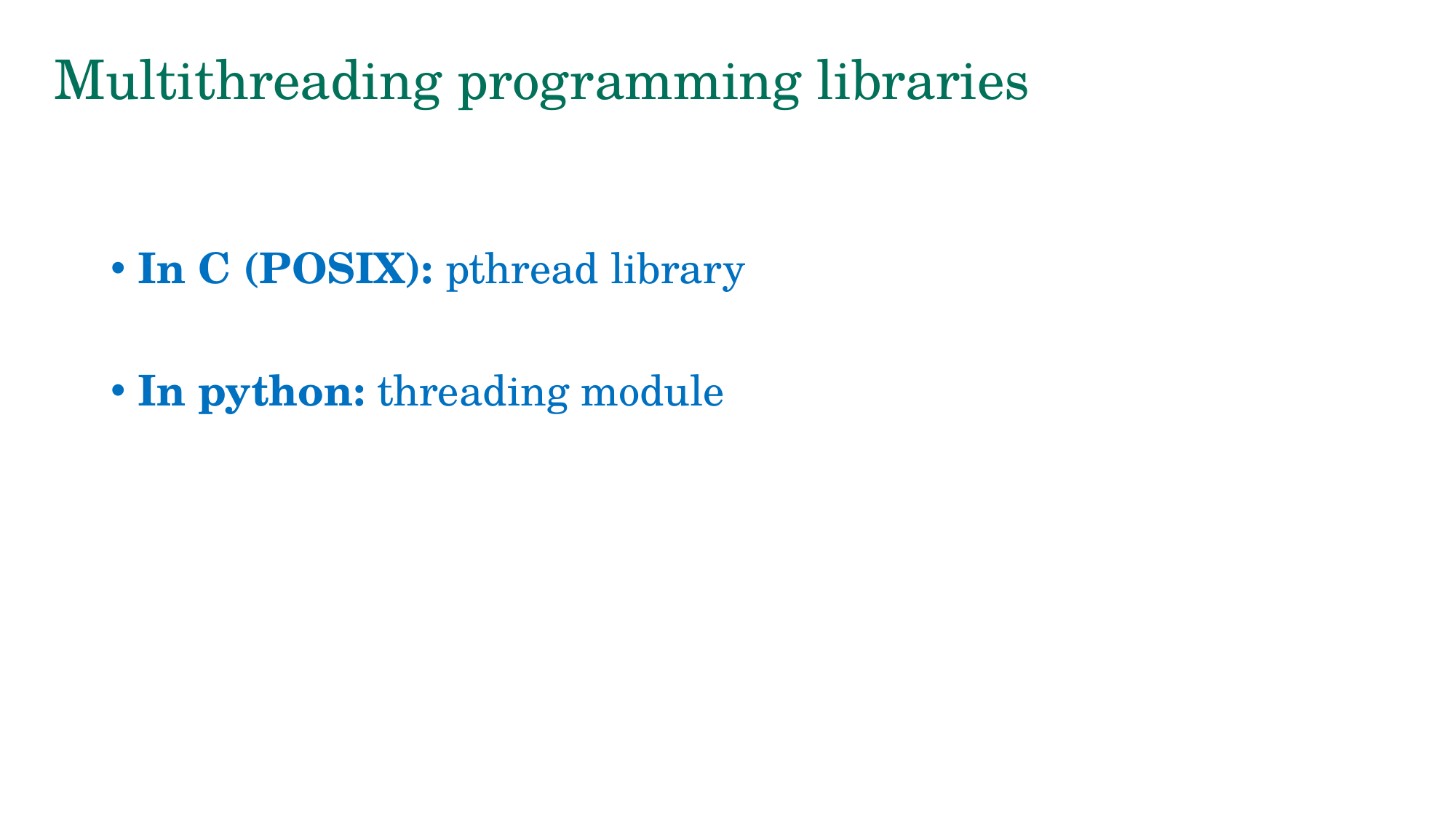

# Multithreading programming libraries

In C (POSIX): pthread library

In python: threading module